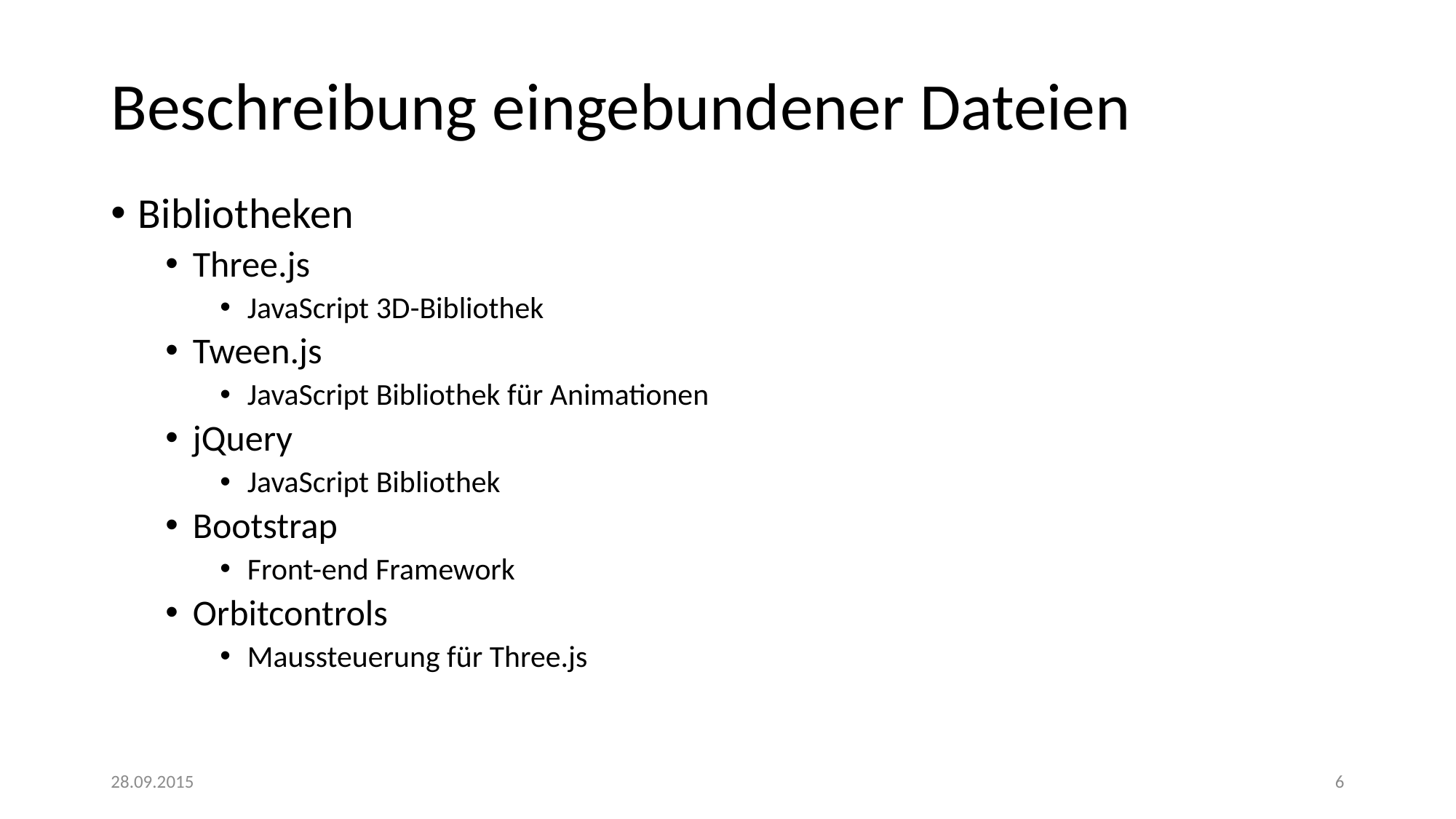

# Beschreibung eingebundener Dateien
Bibliotheken
Three.js
JavaScript 3D-Bibliothek
Tween.js
JavaScript Bibliothek für Animationen
jQuery
JavaScript Bibliothek
Bootstrap
Front-end Framework
Orbitcontrols
Maussteuerung für Three.js
28.09.2015

6